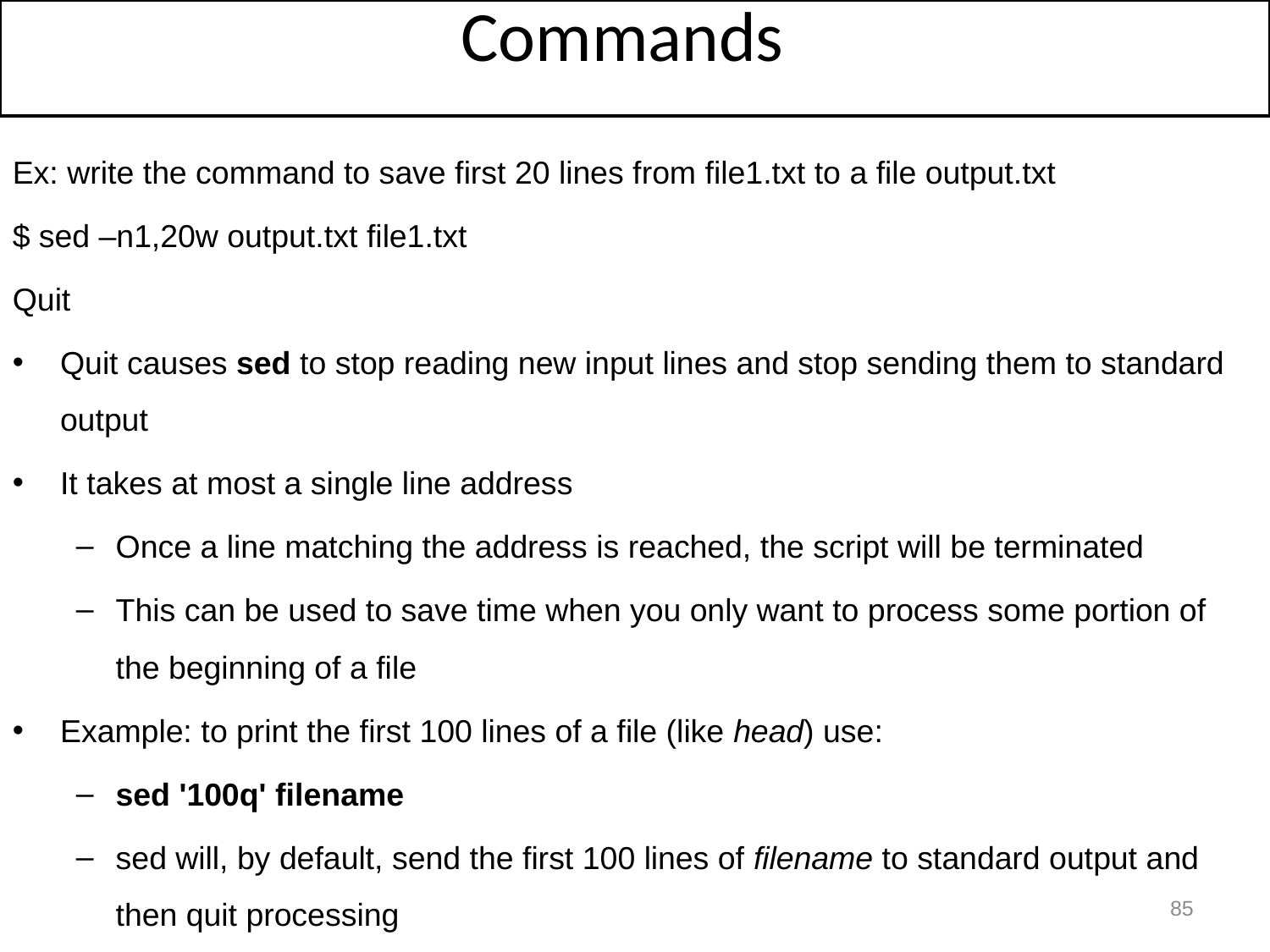

Commands

Ex: write the command to save first 20 lines from file1.txt to a file output.txt
$ sed –n1,20w output.txt file1.txt
Quit
Quit causes sed to stop reading new input lines and stop sending them to standard output
It takes at most a single line address
Once a line matching the address is reached, the script will be terminated
This can be used to save time when you only want to process some portion of the beginning of a file
Example: to print the first 100 lines of a file (like head) use:
sed '100q' filename
sed will, by default, send the first 100 lines of filename to standard output and then quit processing
85